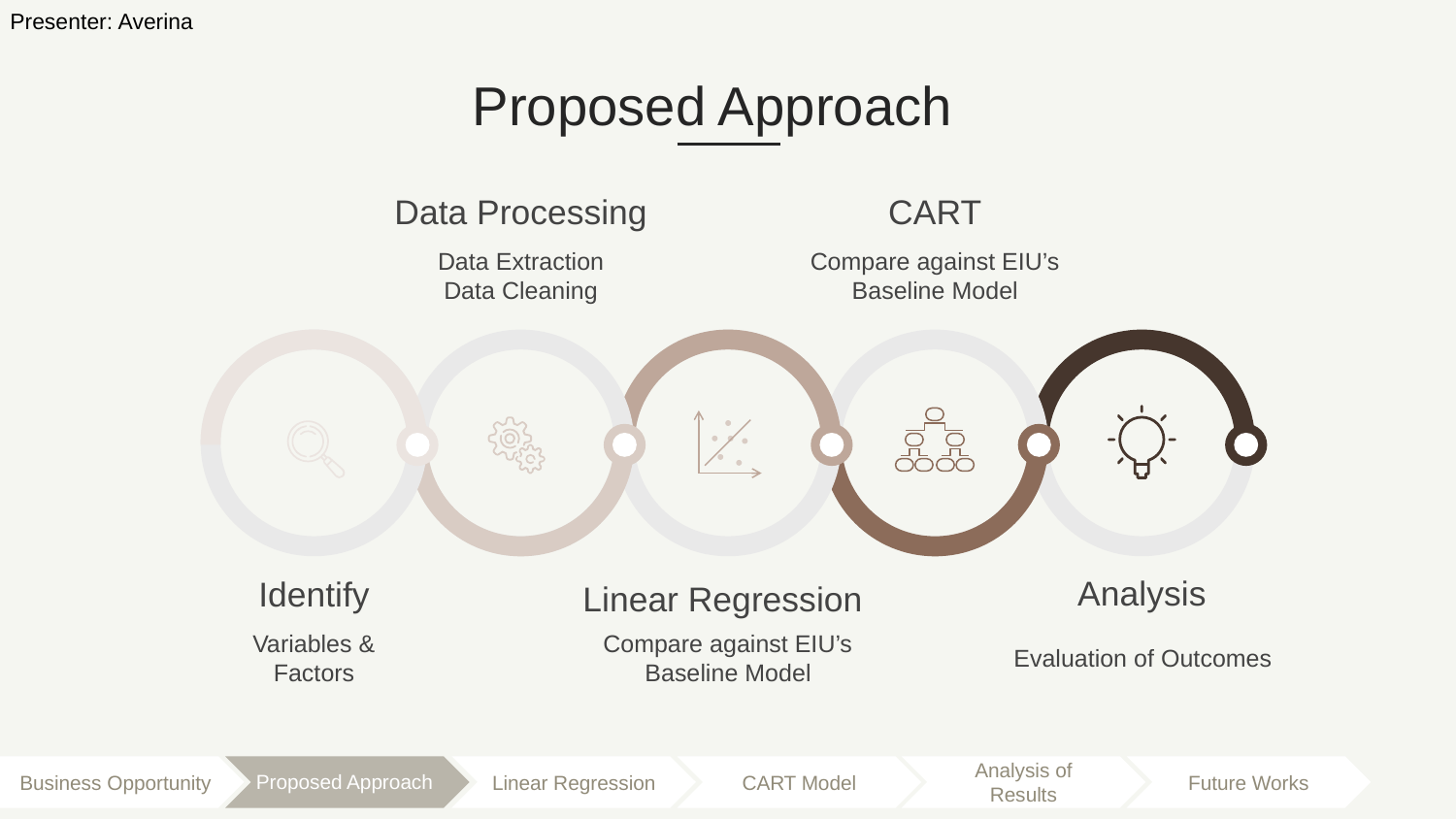

Presenter: Averina
Proposed Approach
Data Processing
Data Extraction
Data Cleaning
CART
Compare against EIU’s Baseline Model

Analysis
Evaluation of Outcomes
Identify
Variables &
Factors
Linear Regression
Compare against EIU’s Baseline Model